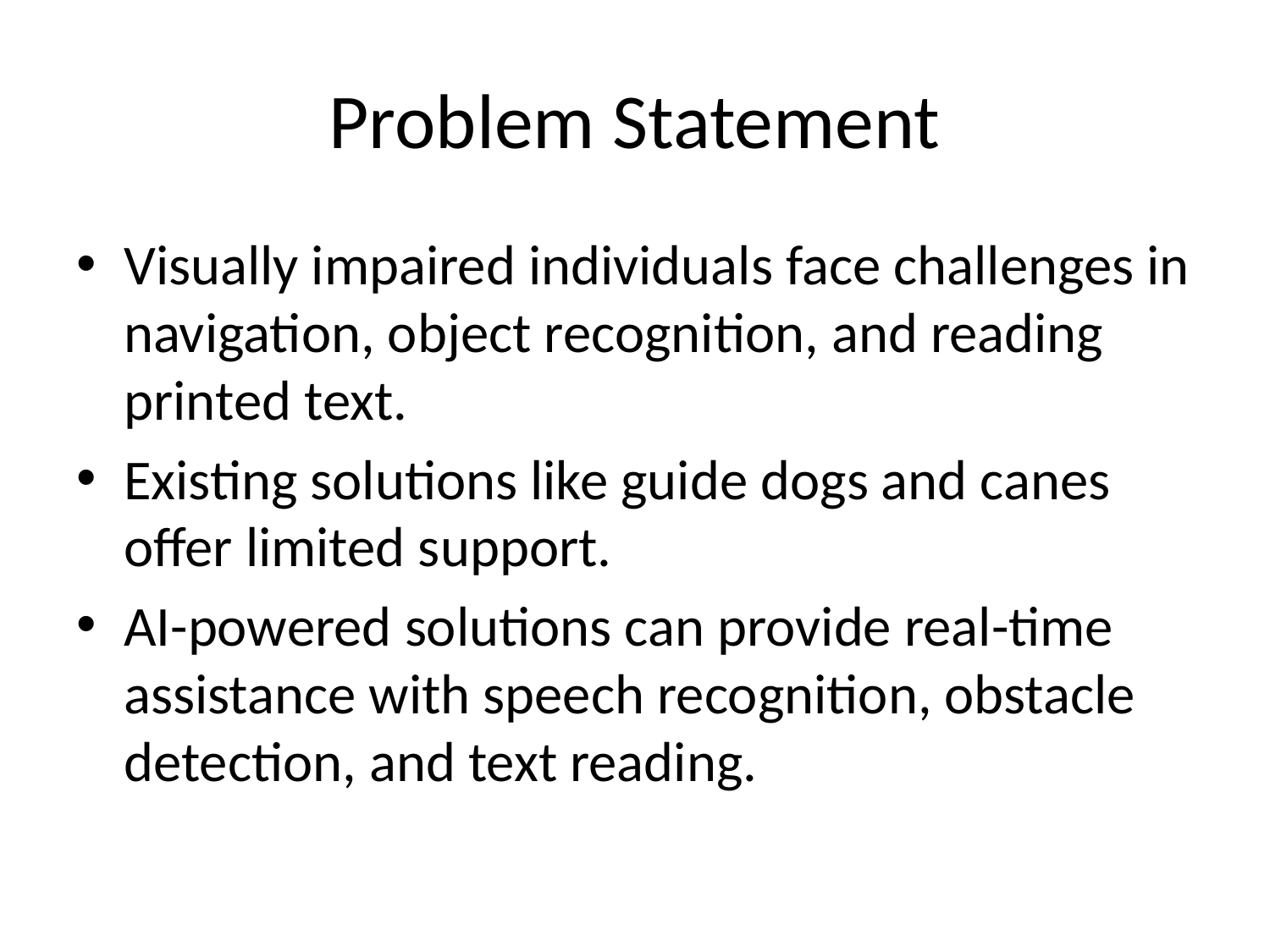

# Problem Statement
Visually impaired individuals face challenges in navigation, object recognition, and reading printed text.
Existing solutions like guide dogs and canes offer limited support.
AI-powered solutions can provide real-time assistance with speech recognition, obstacle detection, and text reading.